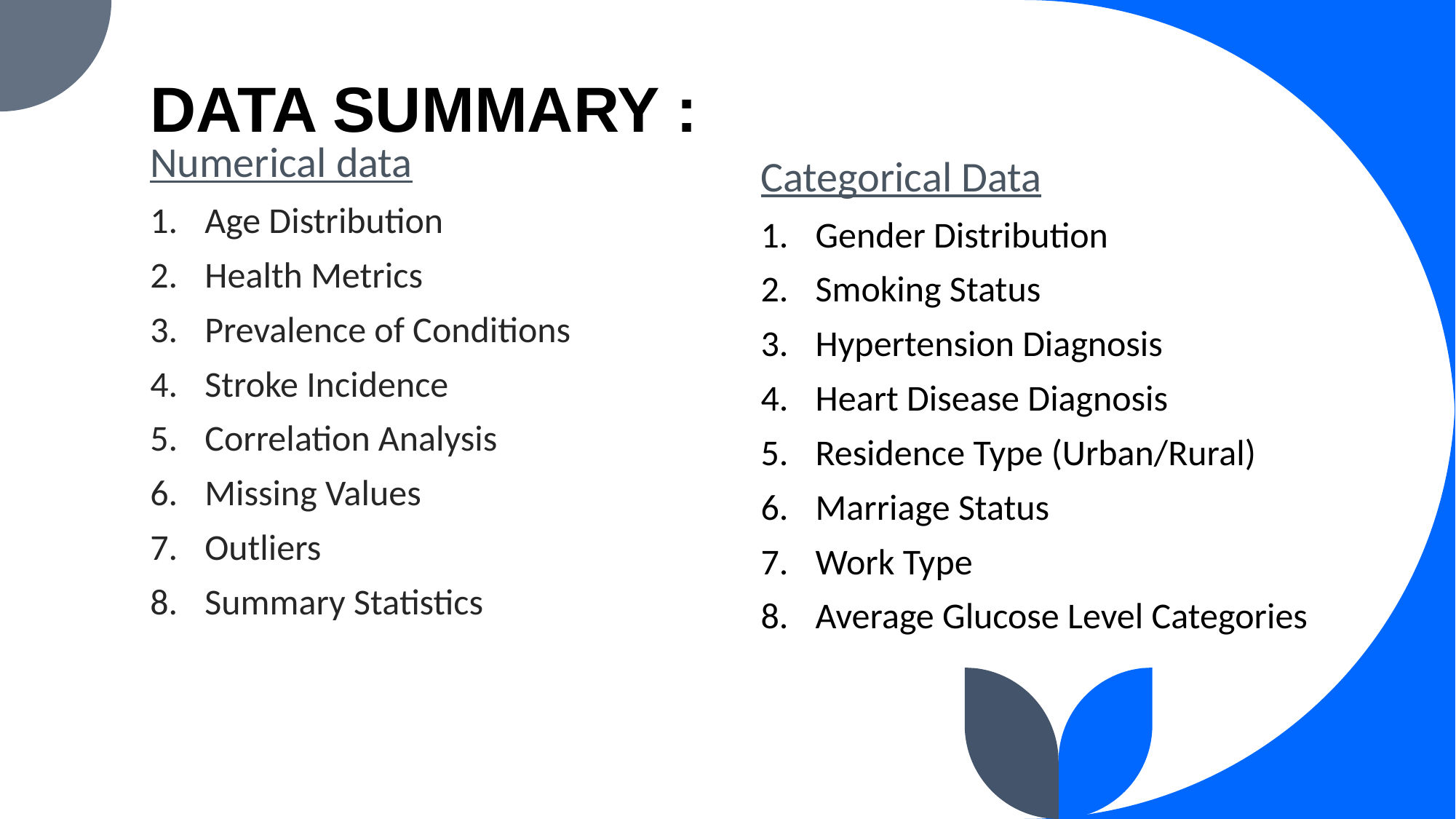

# DATA SUMMARY :
Numerical data
Age Distribution
Health Metrics
Prevalence of Conditions
Stroke Incidence
Correlation Analysis
Missing Values
Outliers
Summary Statistics
Categorical Data
Gender Distribution
Smoking Status
Hypertension Diagnosis
Heart Disease Diagnosis
Residence Type (Urban/Rural)
Marriage Status
Work Type
Average Glucose Level Categories